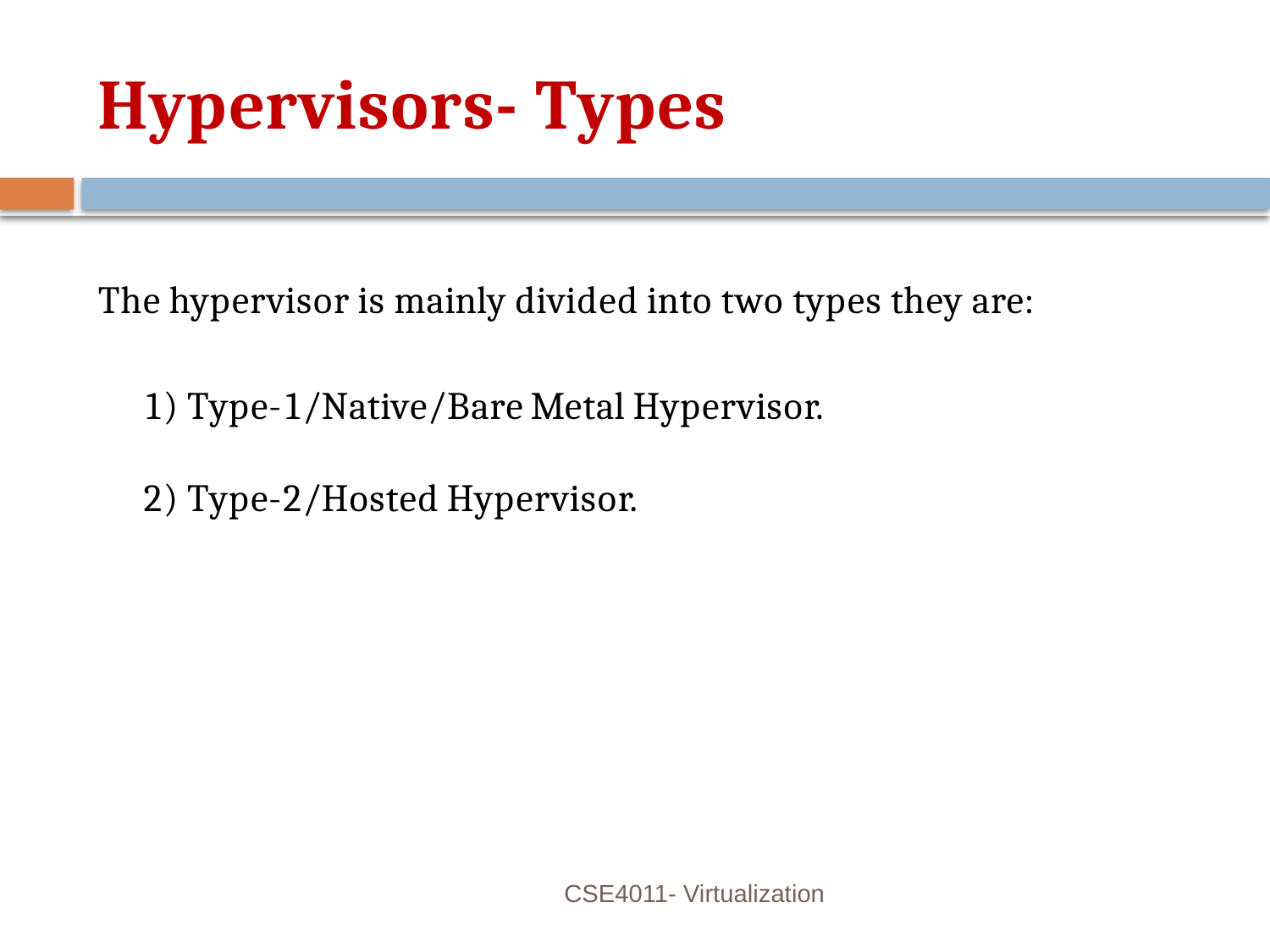

# Hypervisors- Types
The hypervisor is mainly divided into two types they are:
	1) Type-1/Native/Bare Metal Hypervisor.
2) Type-2/Hosted Hypervisor.

CSE4011- Virtualization